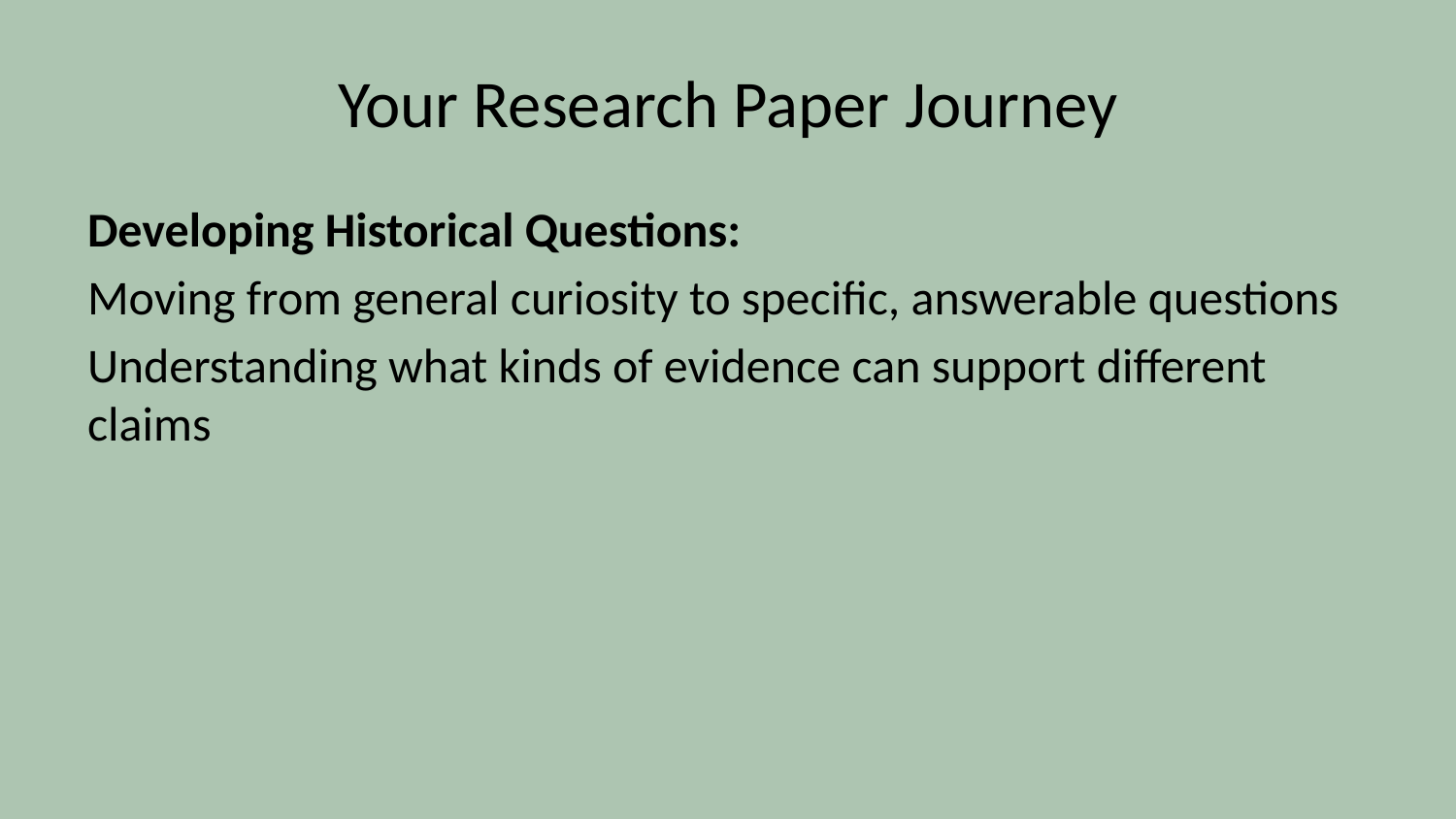

# Your Research Paper Journey
Developing Historical Questions:
Moving from general curiosity to specific, answerable questions
Understanding what kinds of evidence can support different claims